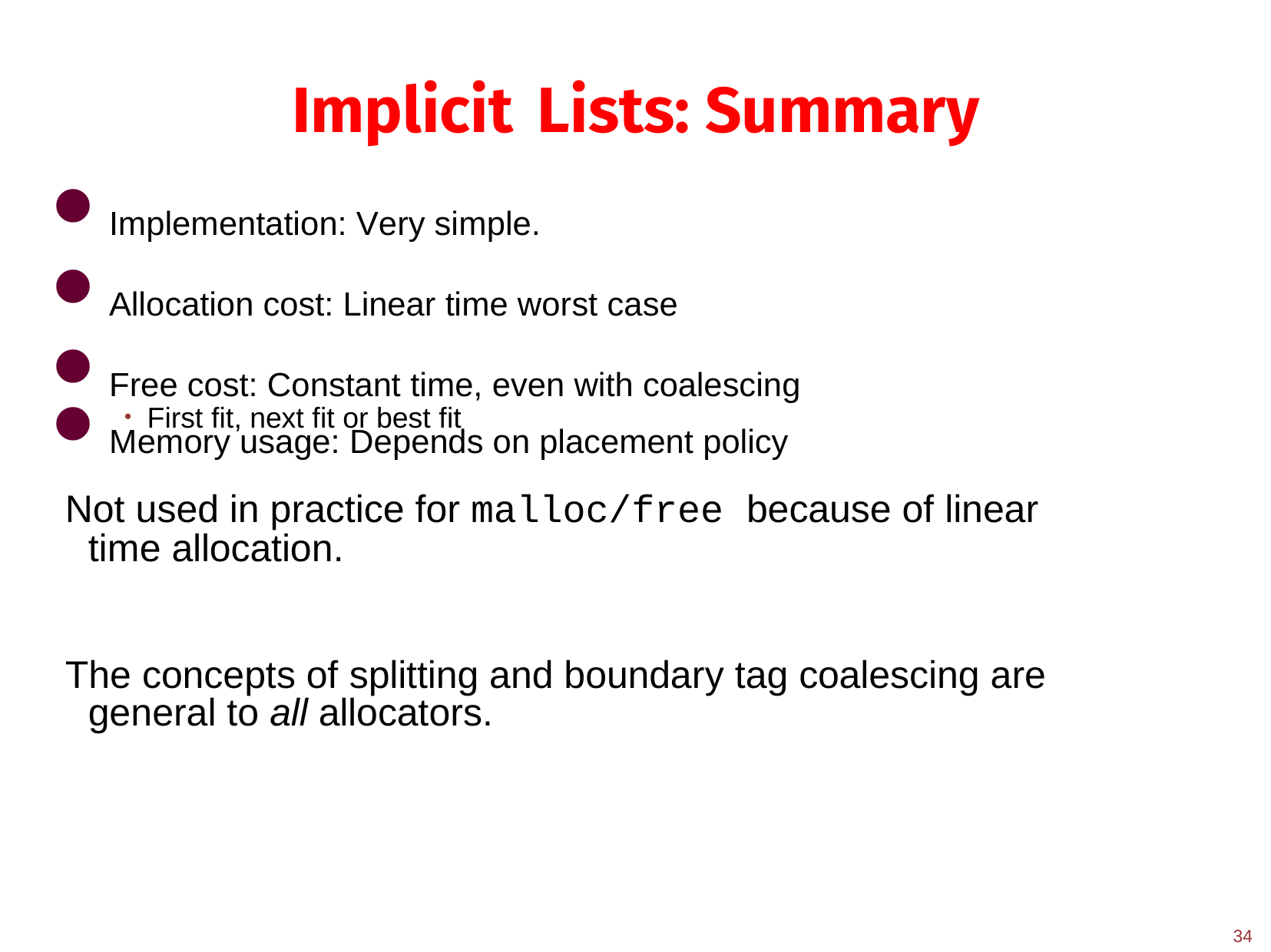

# Implicit	Lists: Summary
Implementation: Very simple.
Allocation cost: Linear time worst case
Free cost: Constant time, even with coalescing
Memory usage: Depends on placement policy
First fit, next fit or best fit
●
Not used in practice for malloc/free because of linear time allocation.

The concepts of splitting and boundary tag coalescing are general to all allocators.

34